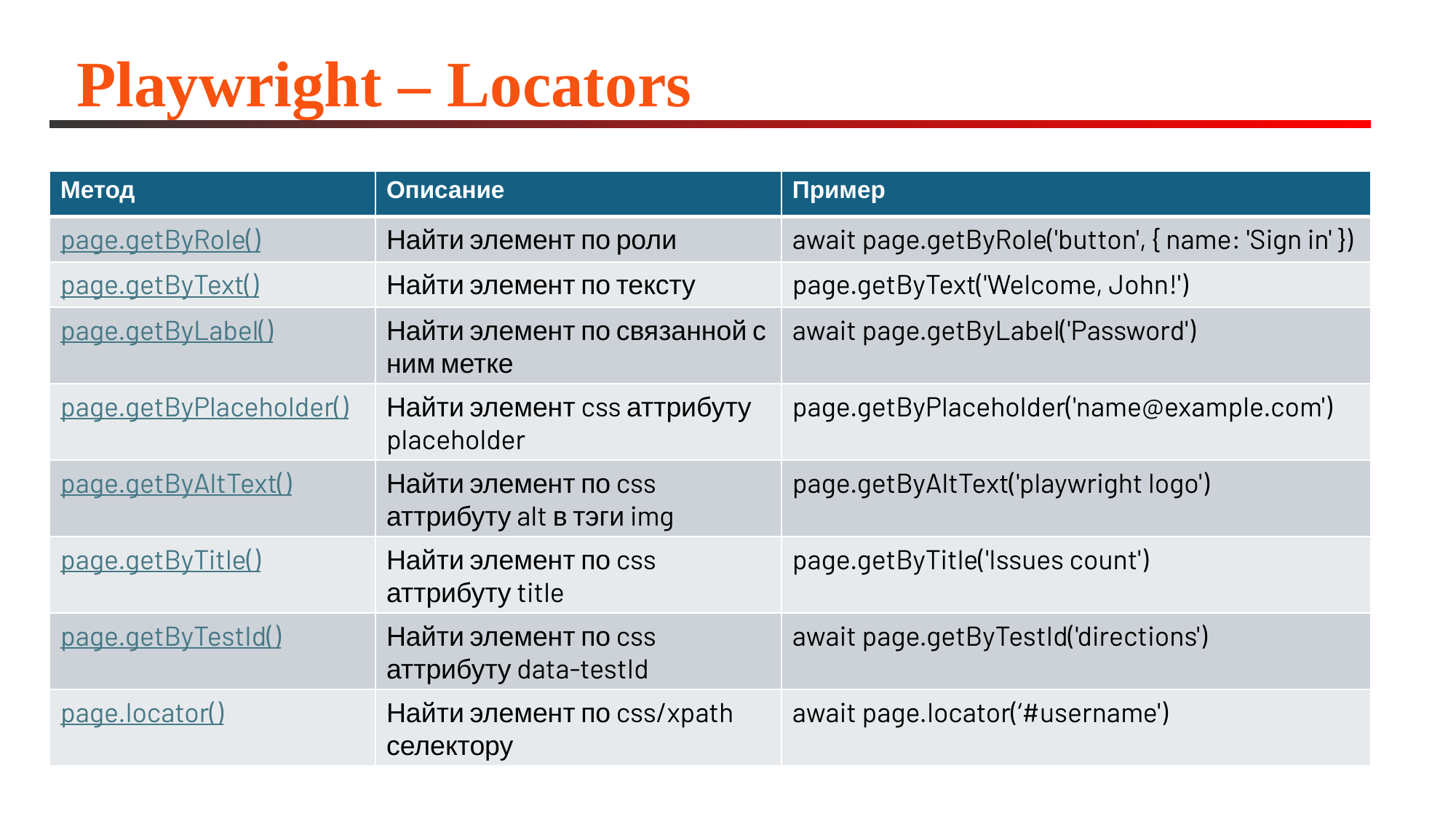

# Playwright – Locators

| Метод | Описание | Пример |
| --- | --- | --- |
| page.getByRole() | Найти элемент по роли | await page.getByRole('button', { name: 'Sign in' }) |
| page.getByText() | Найти элемент по тексту | page.getByText('Welcome, John!') |
| page.getByLabel() | Найти элемент по связанной с ним метке | await page.getByLabel('Password') |
| page.getByPlaceholder() | Найти элемент css аттрибуту placeholder | page.getByPlaceholder('name@example.com') |
| page.getByAltText() | Найти элемент по css аттрибуту alt в тэги img | page.getByAltText('playwright logo') |
| page.getByTitle() | Найти элемент по css аттрибуту title | page.getByTitle('Issues count') |
| page.getByTestId() | Найти элемент по css аттрибуту data-testId | await page.getByTestId('directions') |
| page.locator() | Найти элемент по css/xpath селектору | await page.locator(‘#username') |